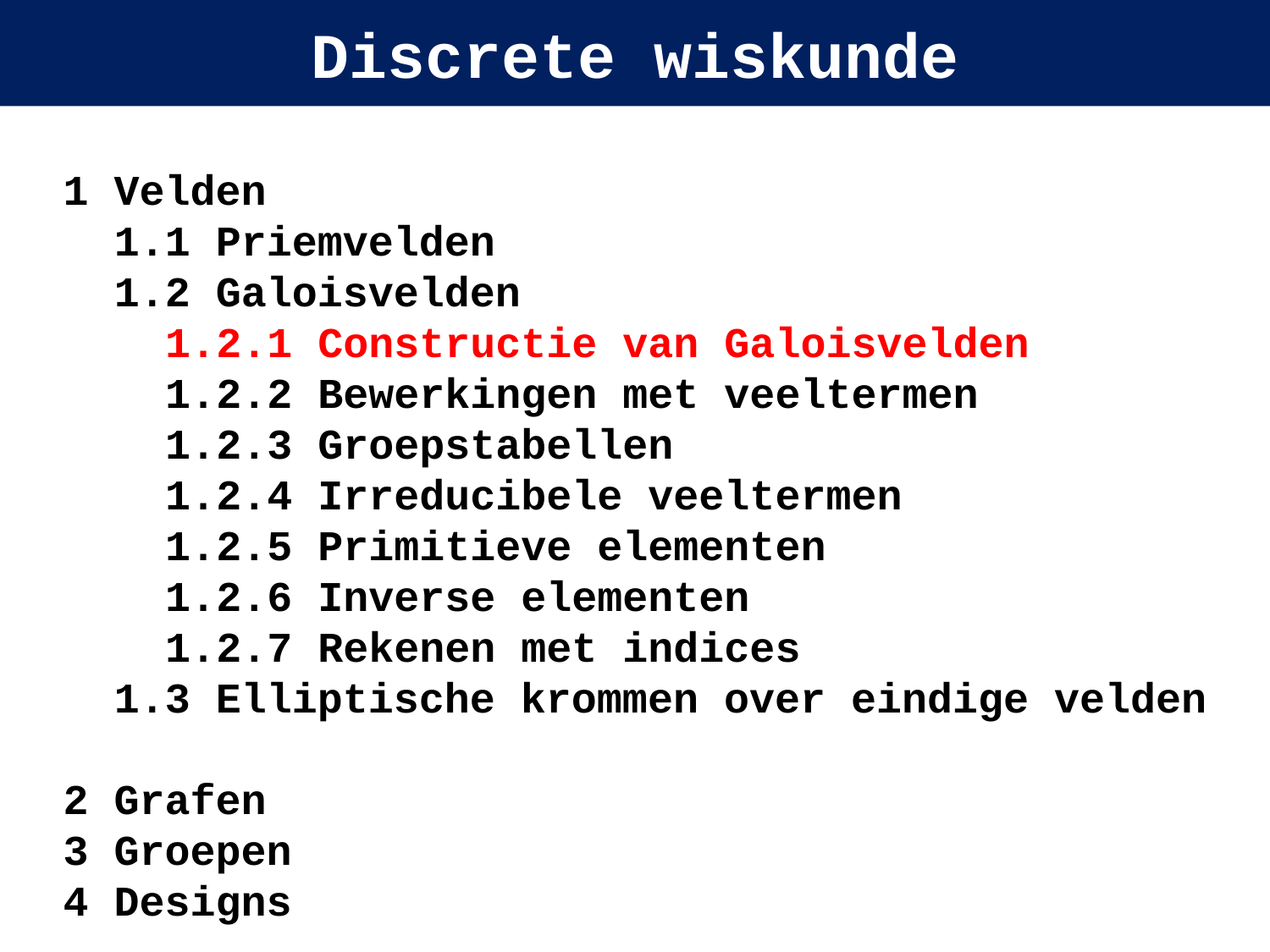

# Discrete wiskunde

1 Velden
1.1 Priemvelden
1.2 Galoisvelden
1.2.1 Constructie van Galoisvelden
1.2.2 Bewerkingen met veeltermen
1.2.3 Groepstabellen
1.2.4 Irreducibele veeltermen
1.2.5 Primitieve elementen
1.2.6 Inverse elementen
1.2.7 Rekenen met indices
1.3 Elliptische krommen over eindige velden

2 Grafen
3 Groepen
4 Designs